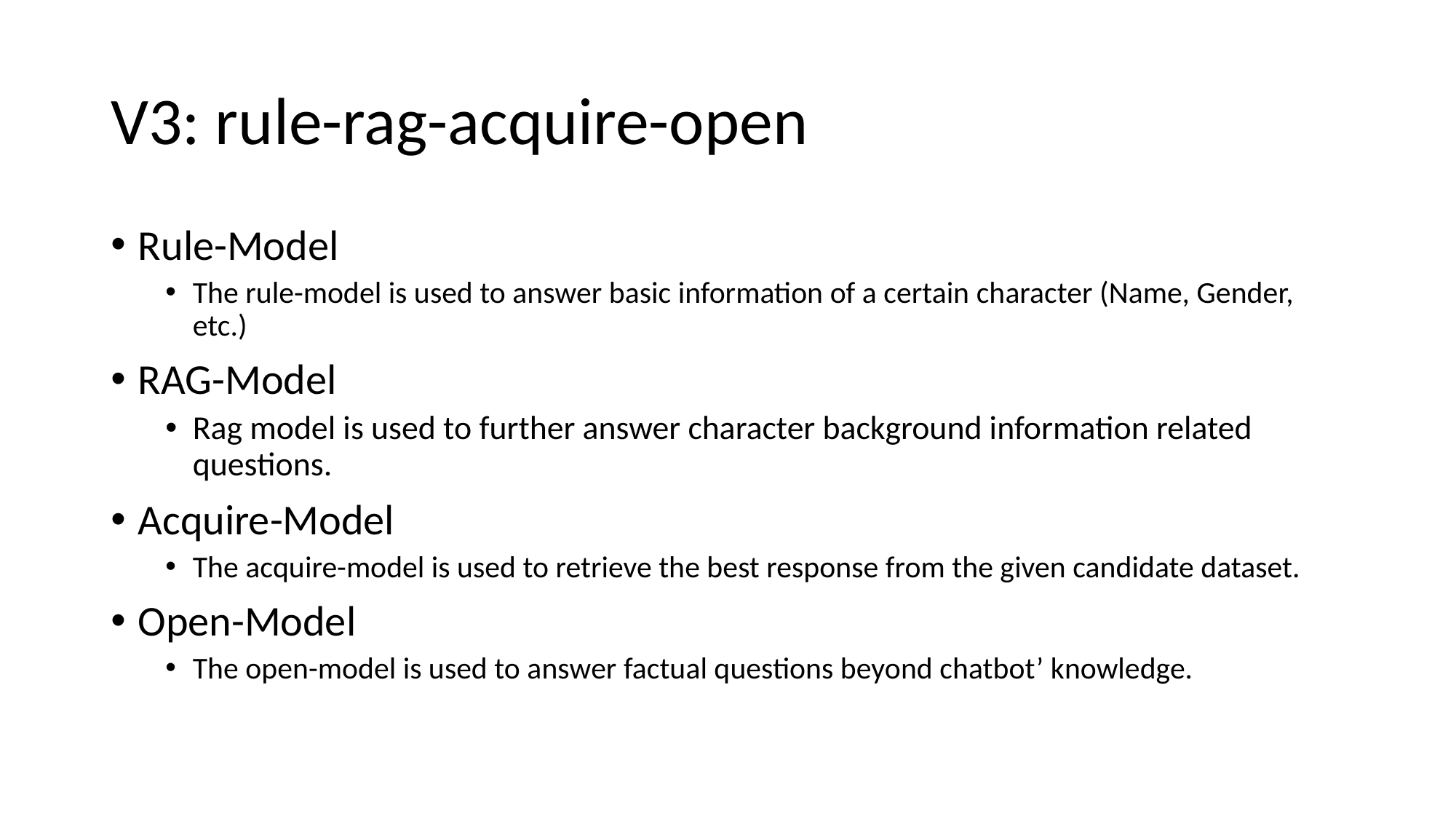

# V3: rule-rag-acquire-open
Rule-Model
The rule-model is used to answer basic information of a certain character (Name, Gender, etc.)
RAG-Model
Rag model is used to further answer character background information related questions.
Acquire-Model
The acquire-model is used to retrieve the best response from the given candidate dataset.
Open-Model
The open-model is used to answer factual questions beyond chatbot’ knowledge.